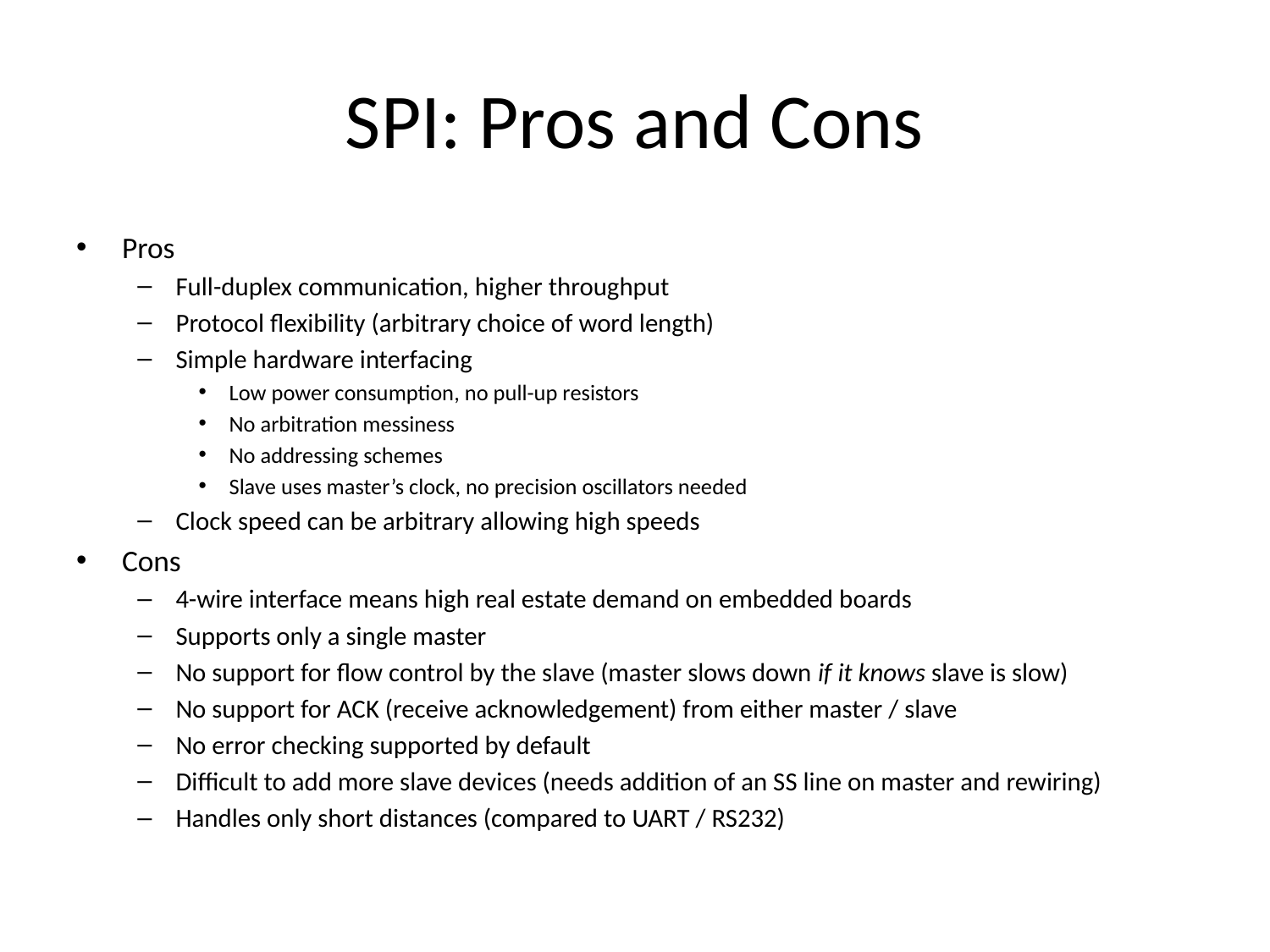

# SPI: Pros and Cons
Pros
Full-duplex communication, higher throughput
Protocol flexibility (arbitrary choice of word length)
Simple hardware interfacing
Low power consumption, no pull-up resistors
No arbitration messiness
No addressing schemes
Slave uses master’s clock, no precision oscillators needed
Clock speed can be arbitrary allowing high speeds
Cons
4-wire interface means high real estate demand on embedded boards
Supports only a single master
No support for flow control by the slave (master slows down if it knows slave is slow)
No support for ACK (receive acknowledgement) from either master / slave
No error checking supported by default
Difficult to add more slave devices (needs addition of an SS line on master and rewiring)
Handles only short distances (compared to UART / RS232)